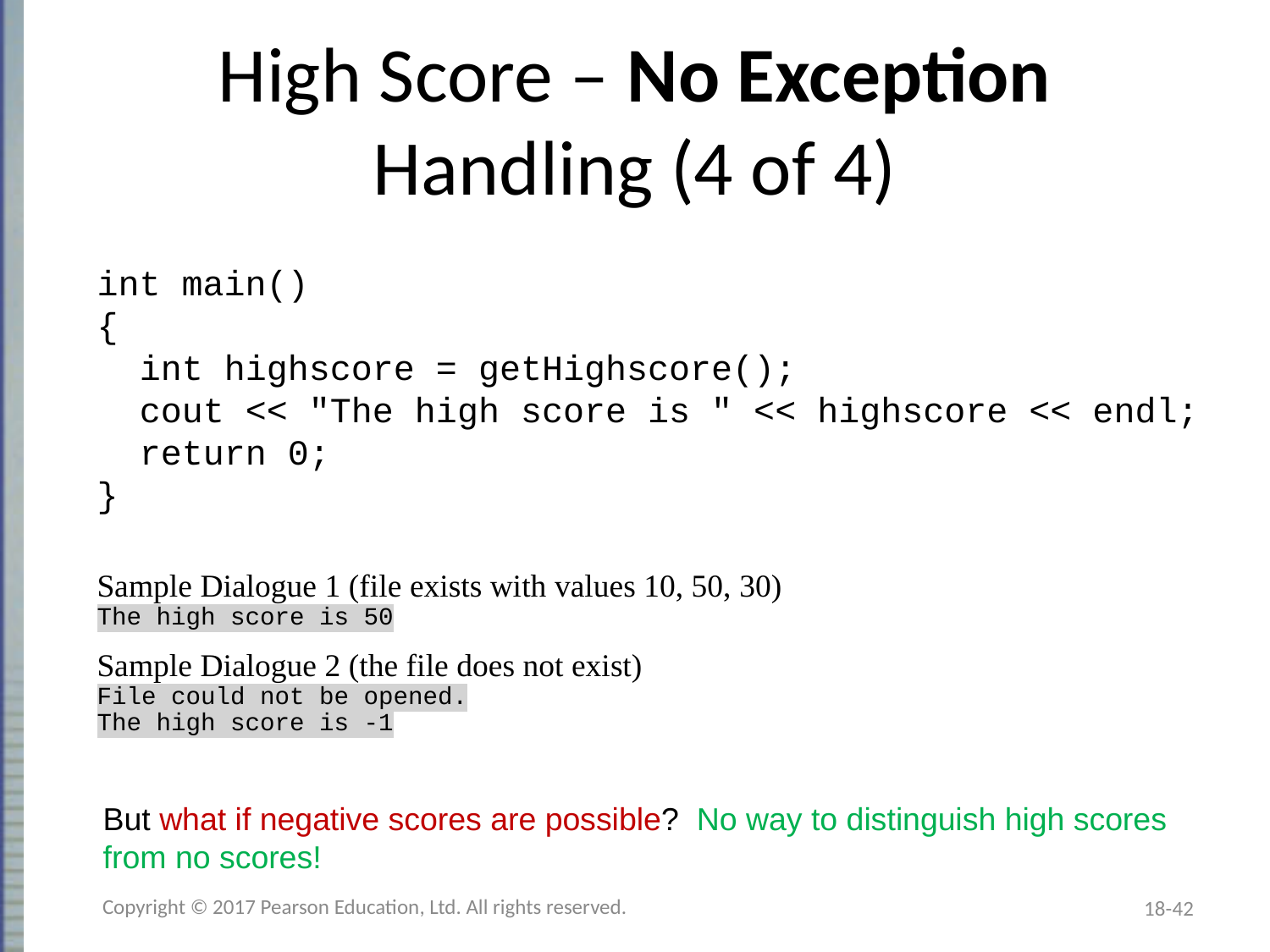

# High Score – No Exception Handling (4 of 4)
int main()
{
  int highscore = getHighscore();
  cout << "The high score is " << highscore << endl;
  return 0;
}

Sample Dialogue 1 (file exists with values 10, 50, 30)
The high score is 50

Sample Dialogue 2 (the file does not exist)
File could not be opened.
The high score is -1
But what if negative scores are possible?  No way to distinguish high scores
from no scores!
Copyright © 2017 Pearson Education, Ltd. All rights reserved.
18-42